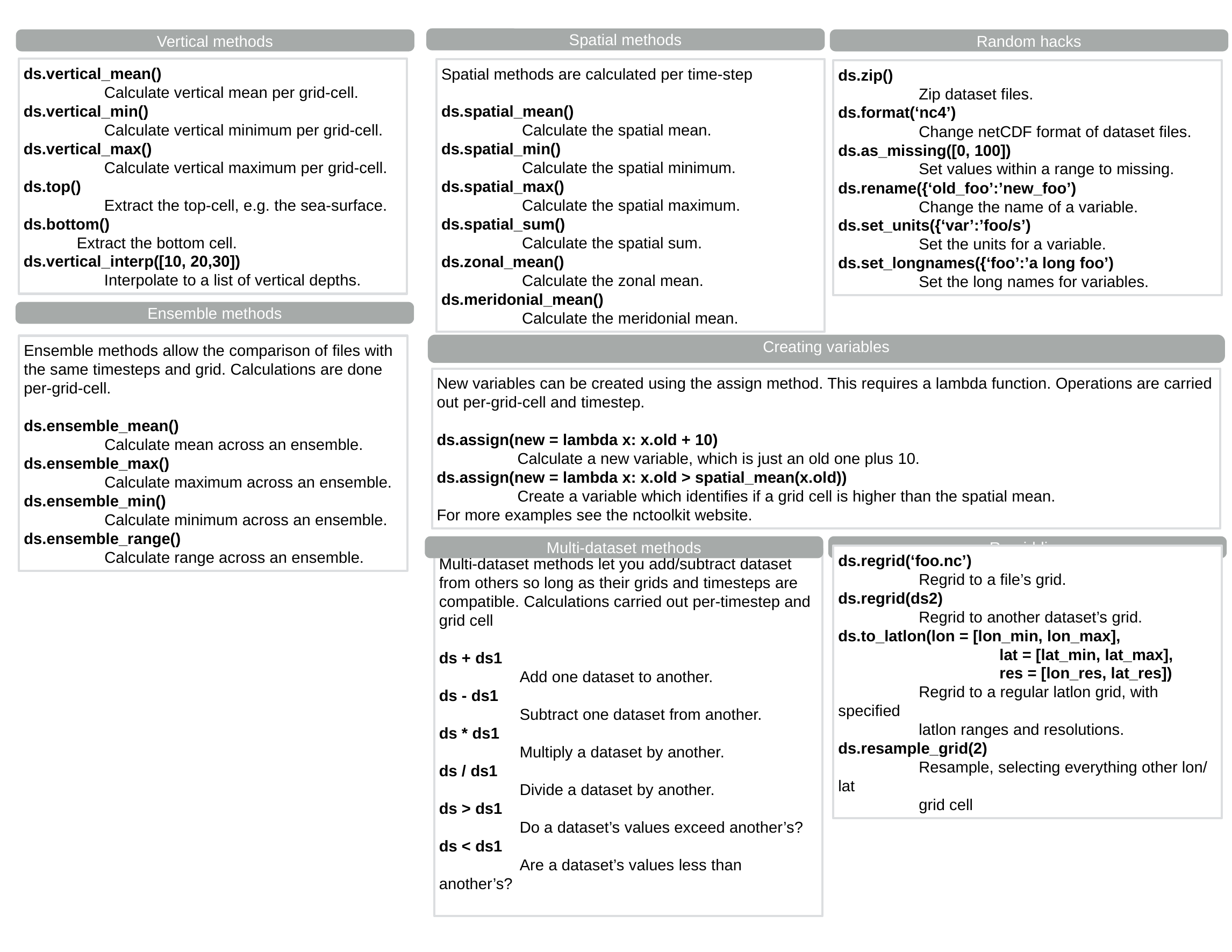

Spatial methods
Vertical methods
Random hacks
ds.vertical_mean()
	Calculate vertical mean per grid-cell.
ds.vertical_min()
	Calculate vertical minimum per grid-cell.
ds.vertical_max()
	Calculate vertical maximum per grid-cell.
ds.top()
	Extract the top-cell, e.g. the sea-surface.
ds.bottom()
            Extract the bottom cell.
ds.vertical_interp([10, 20,30])
	Interpolate to a list of vertical depths.
Spatial methods are calculated per time-step

ds.spatial_mean()
	Calculate the spatial mean.
ds.spatial_min()
	Calculate the spatial minimum.
ds.spatial_max()
	Calculate the spatial maximum.
ds.spatial_sum()
	Calculate the spatial sum.
ds.zonal_mean()
	Calculate the zonal mean.
ds.meridonial_mean()
	Calculate the meridonial mean.
ds.zip()
	Zip dataset files.
ds.format(‘nc4’)
	Change netCDF format of dataset files.
ds.as_missing([0, 100])
	Set values within a range to missing.
ds.rename({‘old_foo’:’new_foo’)
	Change the name of a variable.
ds.set_units({‘var’:’foo/s’)
	Set the units for a variable.
ds.set_longnames({‘foo’:’a long foo’)
	Set the long names for variables.
Ensemble methods
Ensemble methods allow the comparison of files with the same timesteps and grid. Calculations are done per-grid-cell.

ds.ensemble_mean()
	Calculate mean across an ensemble.
ds.ensemble_max()
	Calculate maximum across an ensemble.
ds.ensemble_min()
	Calculate minimum across an ensemble.
ds.ensemble_range()
	Calculate range across an ensemble.
Creating variables
New variables can be created using the assign method. This requires a lambda function. Operations are carried out per-grid-cell and timestep.

ds.assign(new = lambda x: x.old + 10)
	Calculate a new variable, which is just an old one plus 10.
ds.assign(new = lambda x: x.old > spatial_mean(x.old))
	Create a variable which identifies if a grid cell is higher than the spatial mean.
For more examples see the nctoolkit website.
Multi-dataset methods
Regridding
ds.regrid(‘foo.nc’)
	Regrid to a file’s grid.
ds.regrid(ds2)
	Regrid to another dataset’s grid.
ds.to_latlon(lon = [lon_min, lon_max],
		lat = [lat_min, lat_max],
		res = [lon_res, lat_res])
	Regrid to a regular latlon grid, with specified
	latlon ranges and resolutions.
ds.resample_grid(2)
	Resample, selecting everything other lon/lat
	grid cell
Multi-dataset methods let you add/subtract dataset from others so long as their grids and timesteps are compatible. Calculations carried out per-timestep and grid cell

ds + ds1
	Add one dataset to another.
ds - ds1
	Subtract one dataset from another.
ds * ds1
	Multiply a dataset by another.
ds / ds1
	Divide a dataset by another.
ds > ds1
	Do a dataset’s values exceed another’s?
ds < ds1
	Are a dataset’s values less than another’s?